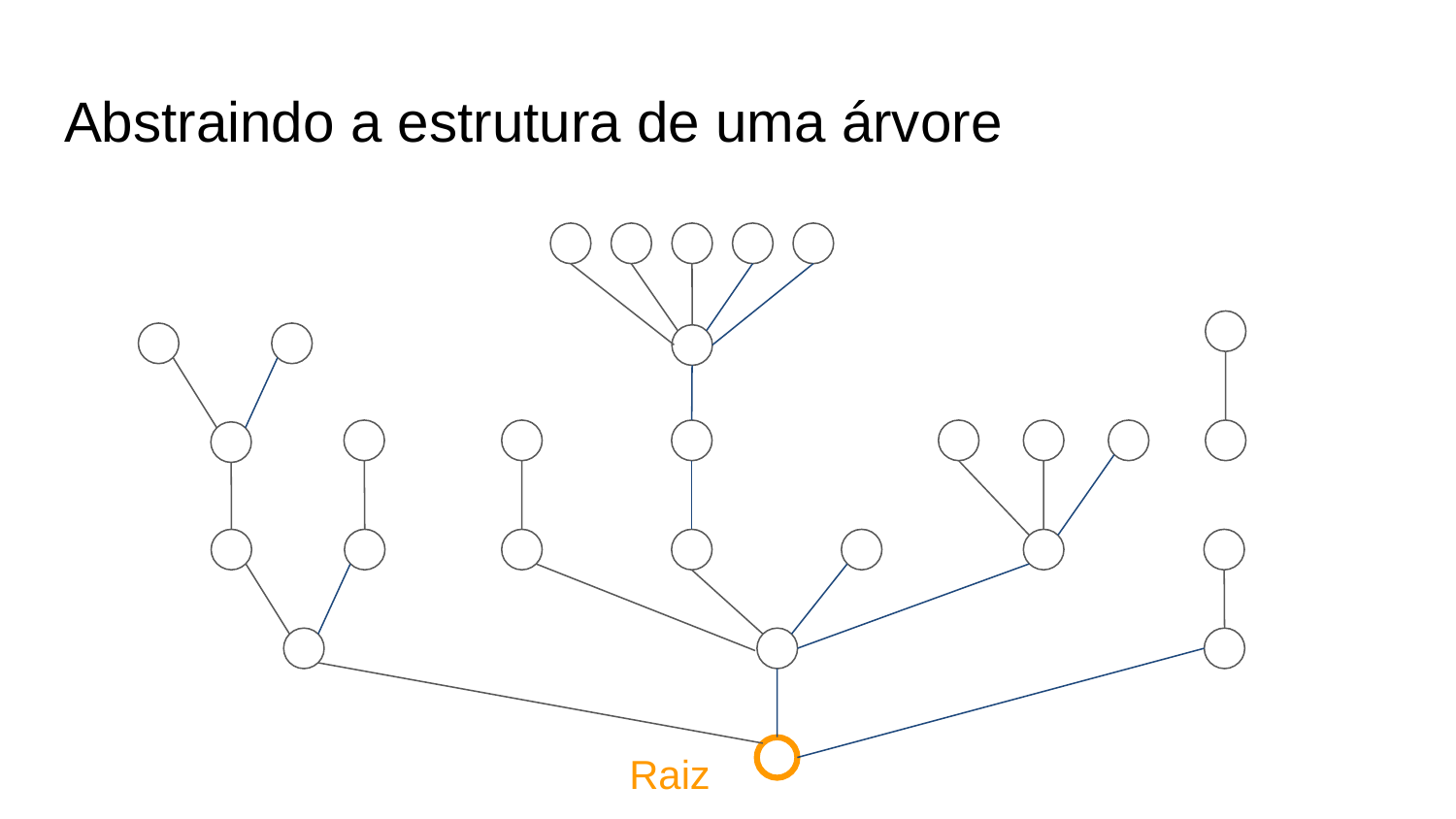

Abstraindo a estrutura de uma árvore

Raiz